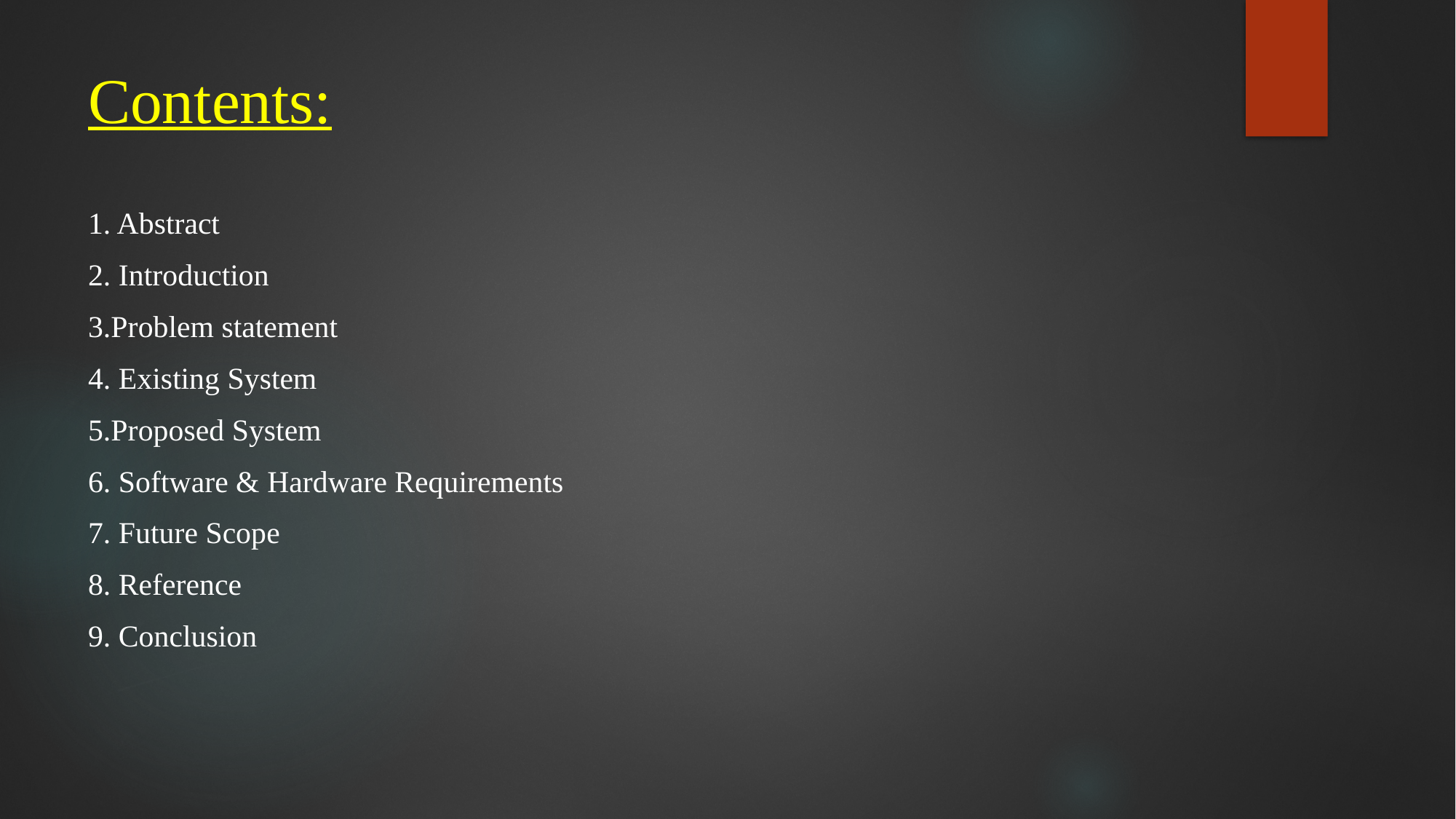

# Contents:
1. Abstract
2. Introduction
3.Problem statement
4. Existing System
5.Proposed System
6. Software & Hardware Requirements
7. Future Scope
8. Reference
9. Conclusion